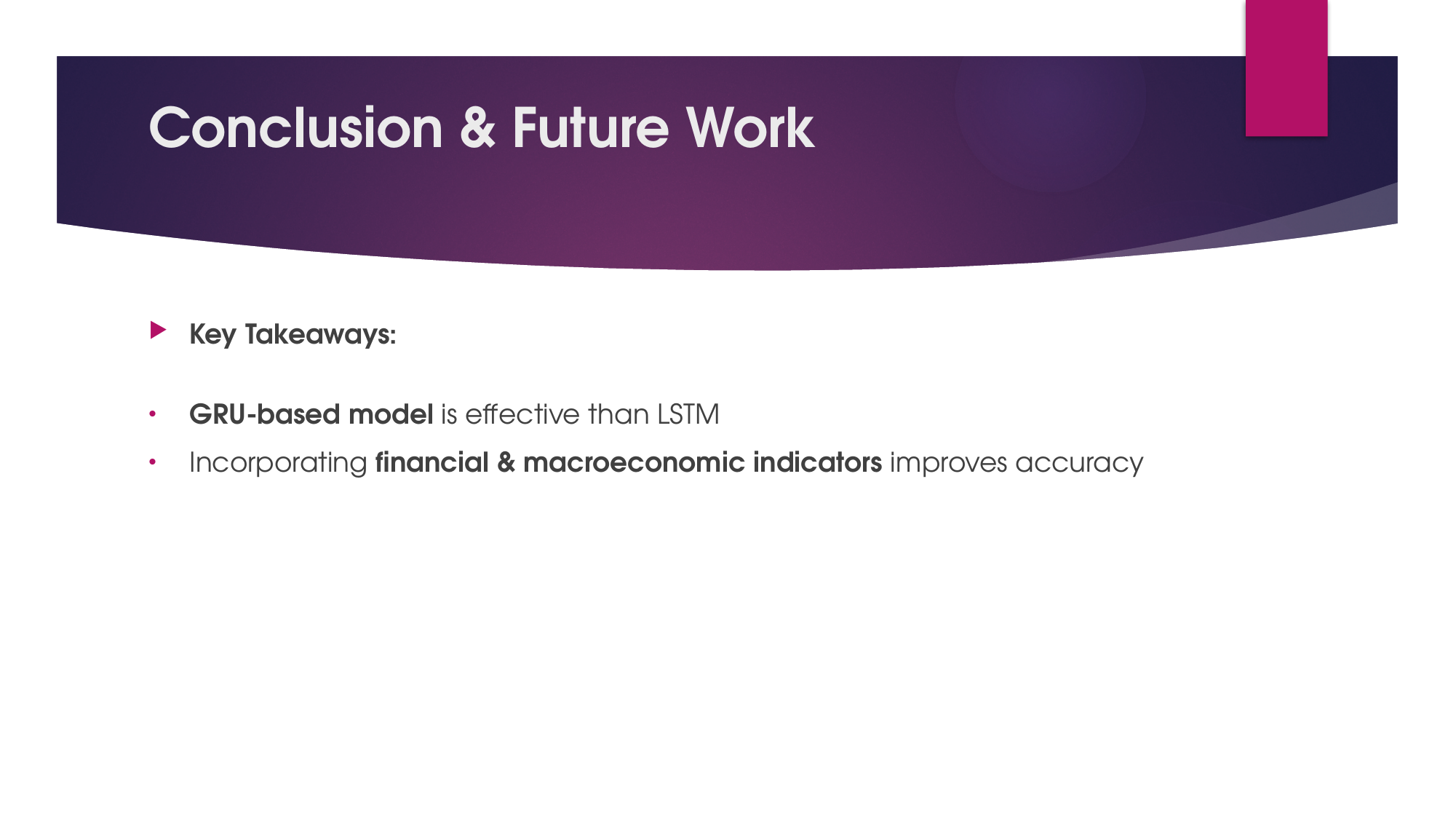

# Conclusion & Future Work
Key Takeaways:
GRU-based model is effective than LSTM
Incorporating financial & macroeconomic indicators improves accuracy